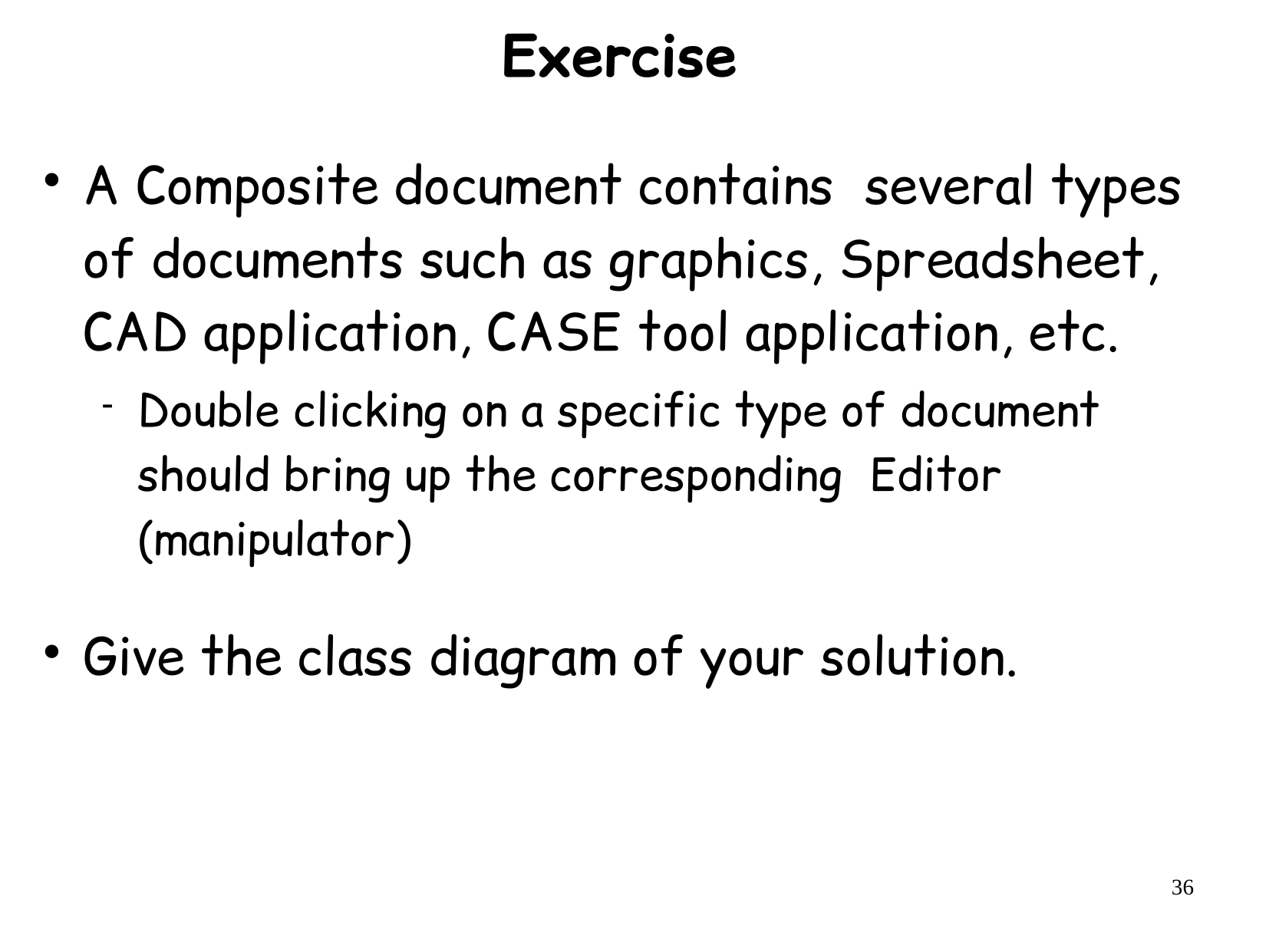

# Exercise
A Composite document contains  several types of documents such as graphics, Spreadsheet, CAD application, CASE tool application, etc.
Double clicking on a specific type of document should bring up the corresponding  Editor (manipulator)
Give the class diagram of your solution.